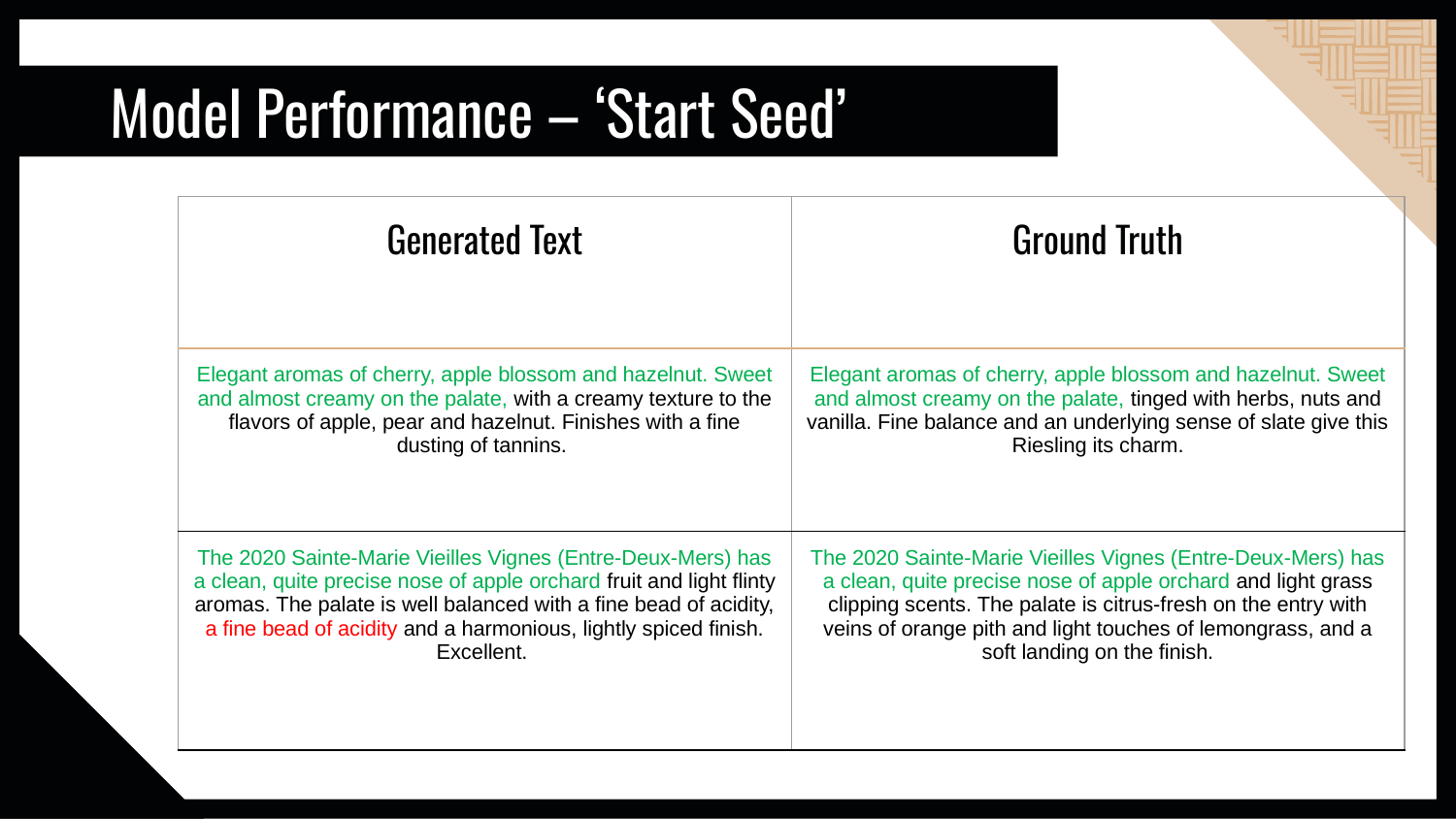

# Model Performance – ‘Start Seed’
| Generated Text | Ground Truth |
| --- | --- |
| Elegant aromas of cherry, apple blossom and hazelnut. Sweet and almost creamy on the palate, with a creamy texture to the flavors of apple, pear and hazelnut. Finishes with a fine dusting of tannins. | Elegant aromas of cherry, apple blossom and hazelnut. Sweet and almost creamy on the palate, tinged with herbs, nuts and vanilla. Fine balance and an underlying sense of slate give this Riesling its charm. |
| The 2020 Sainte-Marie Vieilles Vignes (Entre-Deux-Mers) has a clean, quite precise nose of apple orchard fruit and light flinty aromas. The palate is well balanced with a fine bead of acidity, a fine bead of acidity and a harmonious, lightly spiced finish. Excellent. | The 2020 Sainte-Marie Vieilles Vignes (Entre-Deux-Mers) has a clean, quite precise nose of apple orchard and light grass clipping scents. The palate is citrus-fresh on the entry with veins of orange pith and light touches of lemongrass, and a soft landing on the finish. |